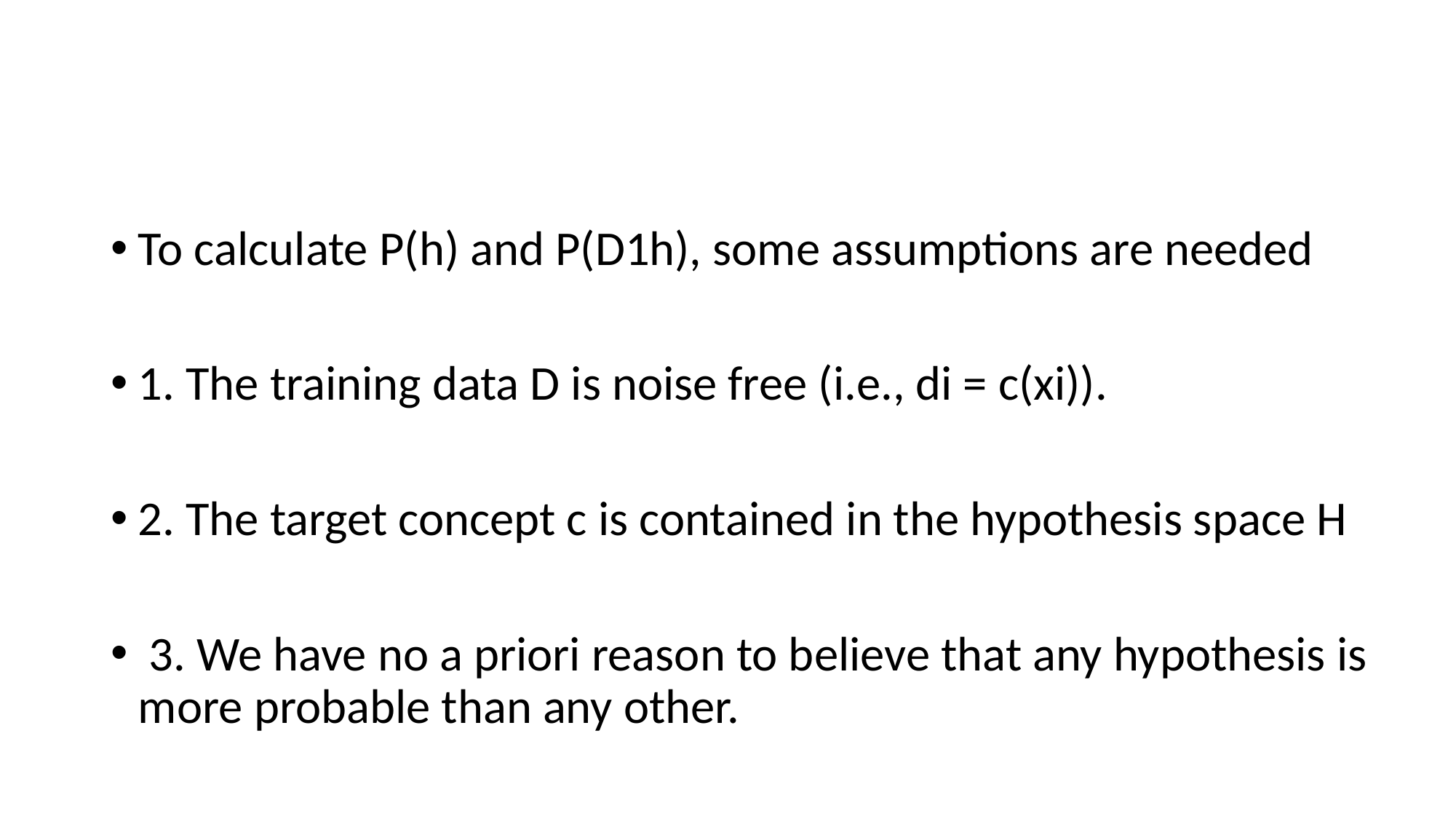

#
To calculate P(h) and P(D1h), some assumptions are needed

1. The training data D is noise free (i.e., di = c(xi)).

2. The target concept c is contained in the hypothesis space H

 3. We have no a priori reason to believe that any hypothesis is more probable than any other.